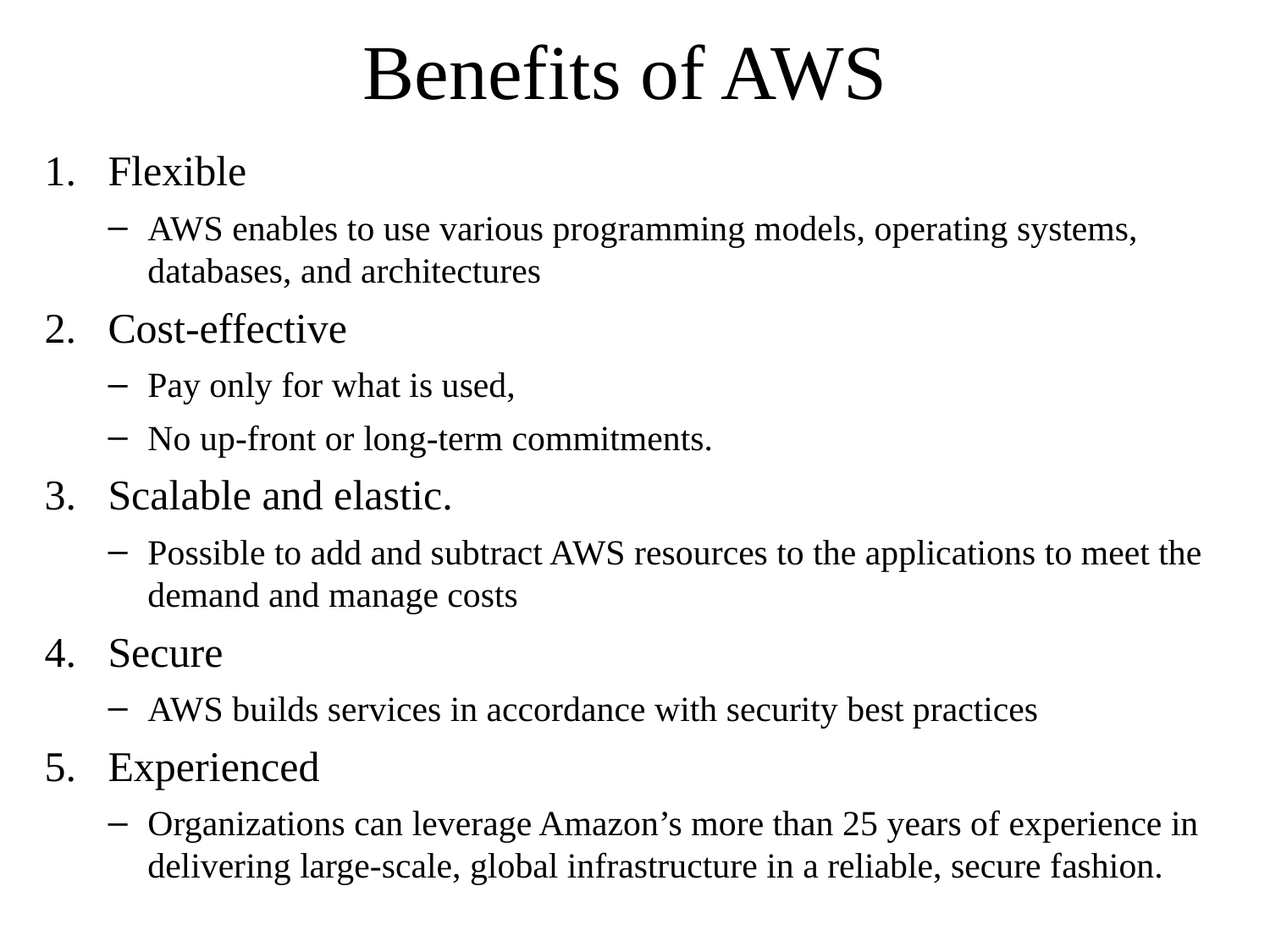

# Benefits of AWS
Flexible
AWS enables to use various programming models, operating systems, databases, and architectures
Cost-effective
Pay only for what is used,
No up-front or long-term commitments.
Scalable and elastic.
Possible to add and subtract AWS resources to the applications to meet the demand and manage costs
Secure
AWS builds services in accordance with security best practices
Experienced
Organizations can leverage Amazon’s more than 25 years of experience in delivering large-scale, global infrastructure in a reliable, secure fashion.